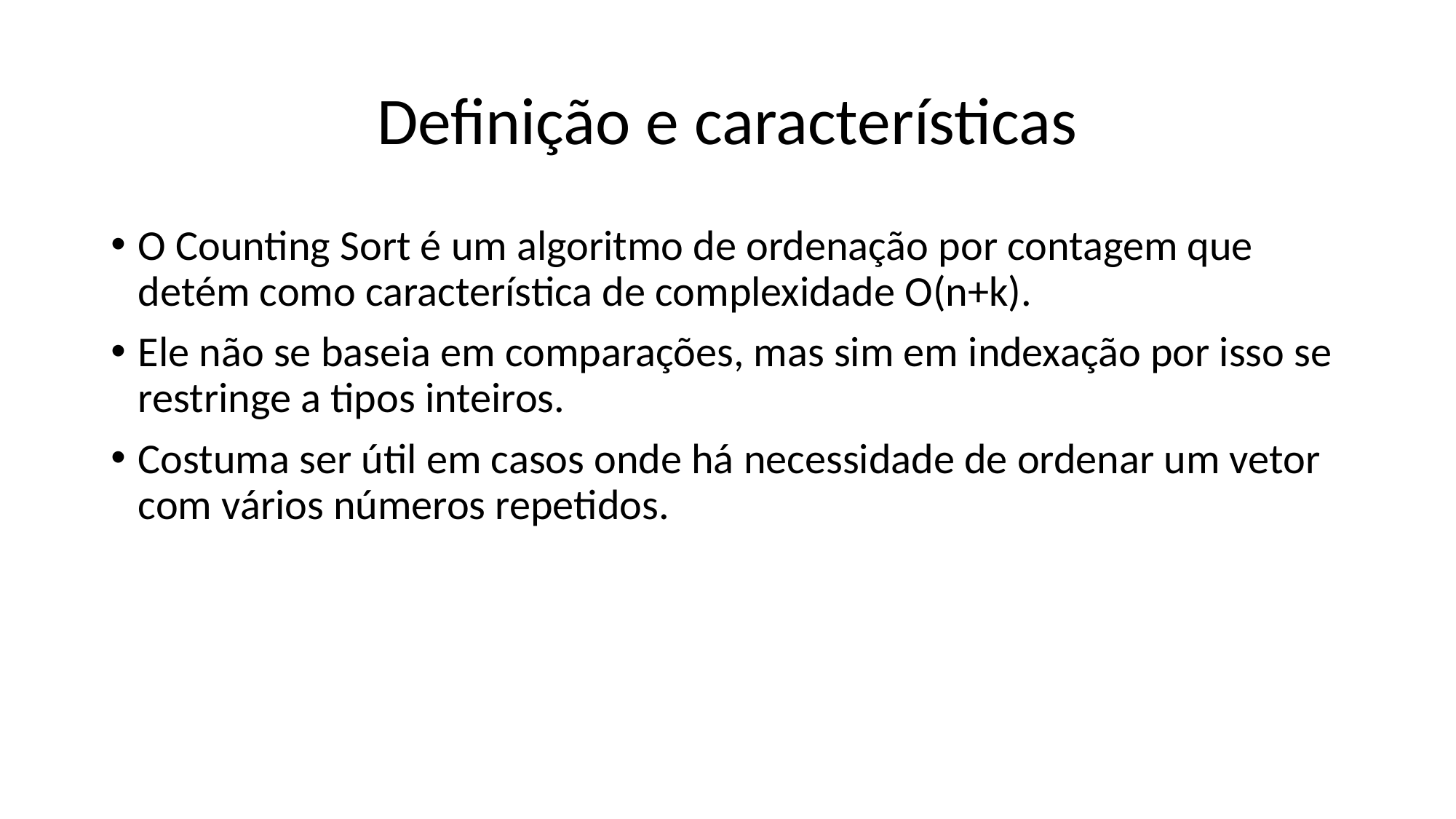

# Definição e características
O Counting Sort é um algoritmo de ordenação por contagem que detém como característica de complexidade O(n+k).
Ele não se baseia em comparações, mas sim em indexação por isso se restringe a tipos inteiros.
Costuma ser útil em casos onde há necessidade de ordenar um vetor com vários números repetidos.